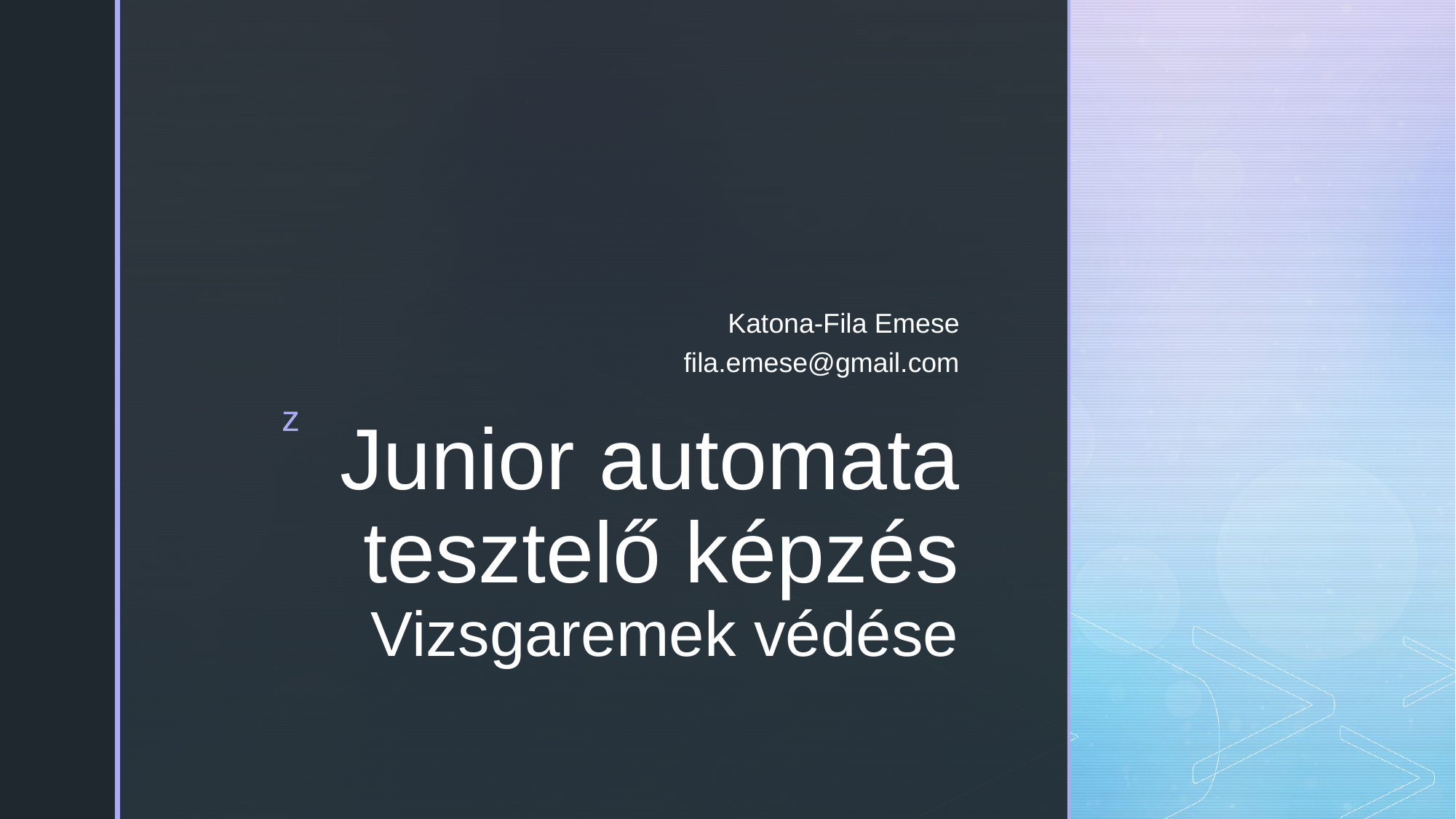

Katona-Fila Emese
fila.emese@gmail.com
# Junior automata tesztelő képzés Vizsgaremek védése